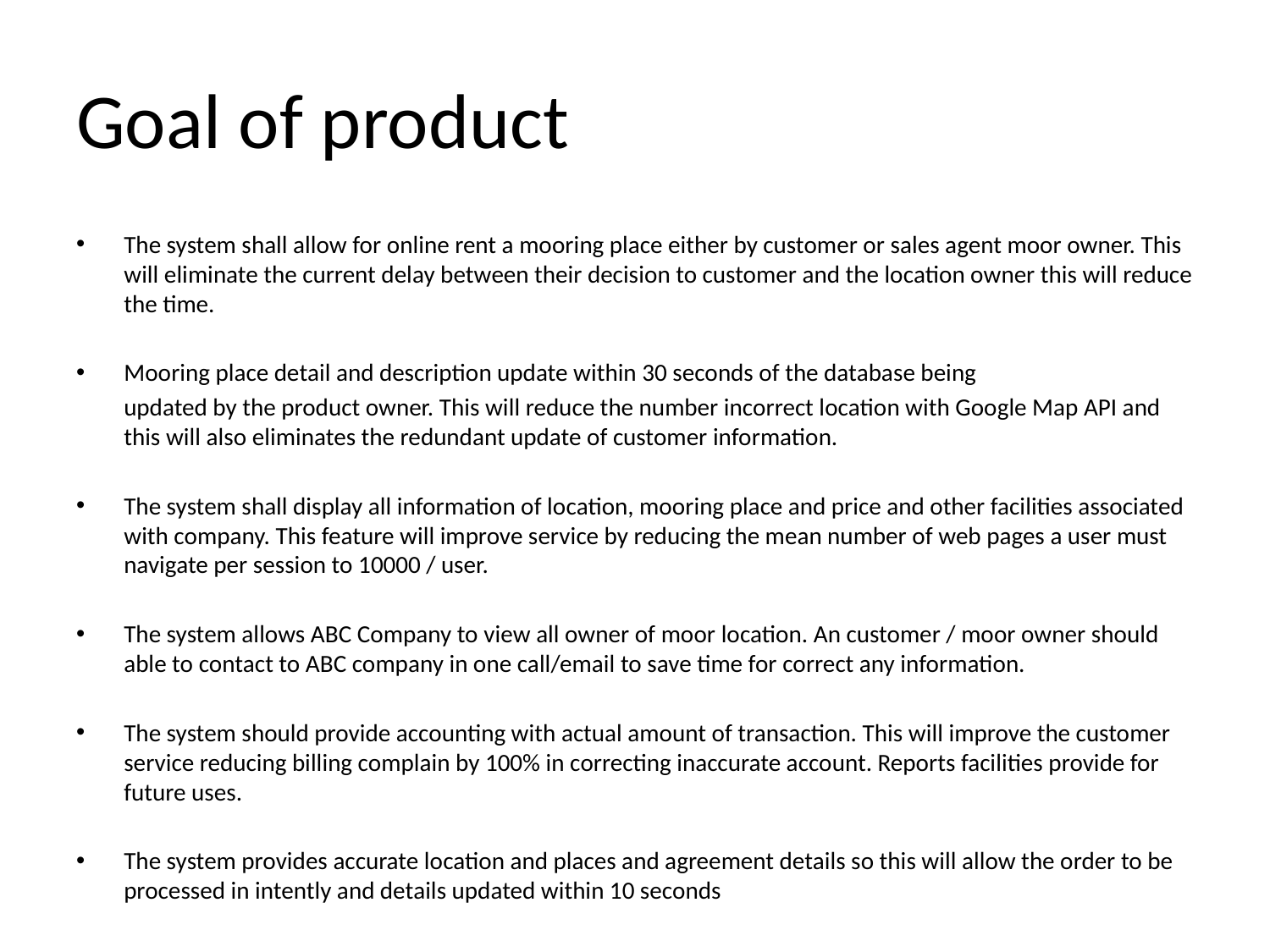

# Goal of product
The system shall allow for online rent a mooring place either by customer or sales agent moor owner. This will eliminate the current delay between their decision to customer and the location owner this will reduce the time.

Mooring place detail and description update within 30 seconds of the database being
	updated by the product owner. This will reduce the number incorrect location with Google Map API and this will also eliminates the redundant update of customer information.

The system shall display all information of location, mooring place and price and other facilities associated with company. This feature will improve service by reducing the mean number of web pages a user must navigate per session to 10000 / user.

The system allows ABC Company to view all owner of moor location. An customer / moor owner should able to contact to ABC company in one call/email to save time for correct any information.

The system should provide accounting with actual amount of transaction. This will improve the customer service reducing billing complain by 100% in correcting inaccurate account. Reports facilities provide for future uses.

The system provides accurate location and places and agreement details so this will allow the order to be processed in intently and details updated within 10 seconds